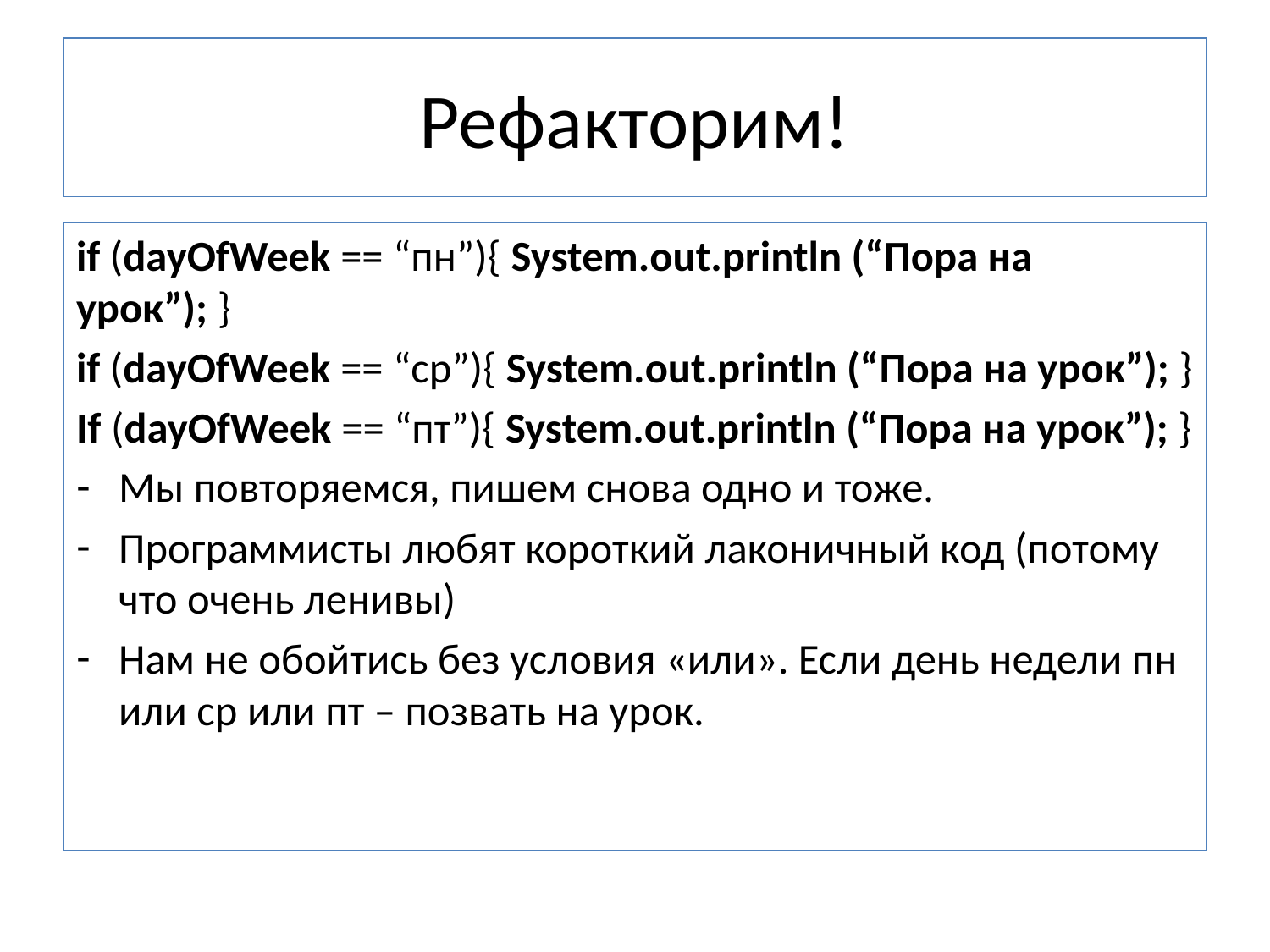

# Рефакторим!
if (dayOfWeek == “пн”){ System.out.println (“Пора на урок”); }
if (dayOfWeek == “ср”){ System.out.println (“Пора на урок”); }
If (dayOfWeek == “пт”){ System.out.println (“Пора на урок”); }
Мы повторяемся, пишем снова одно и тоже.
Программисты любят короткий лаконичный код (потому что очень ленивы)
Нам не обойтись без условия «или». Если день недели пн или ср или пт – позвать на урок.